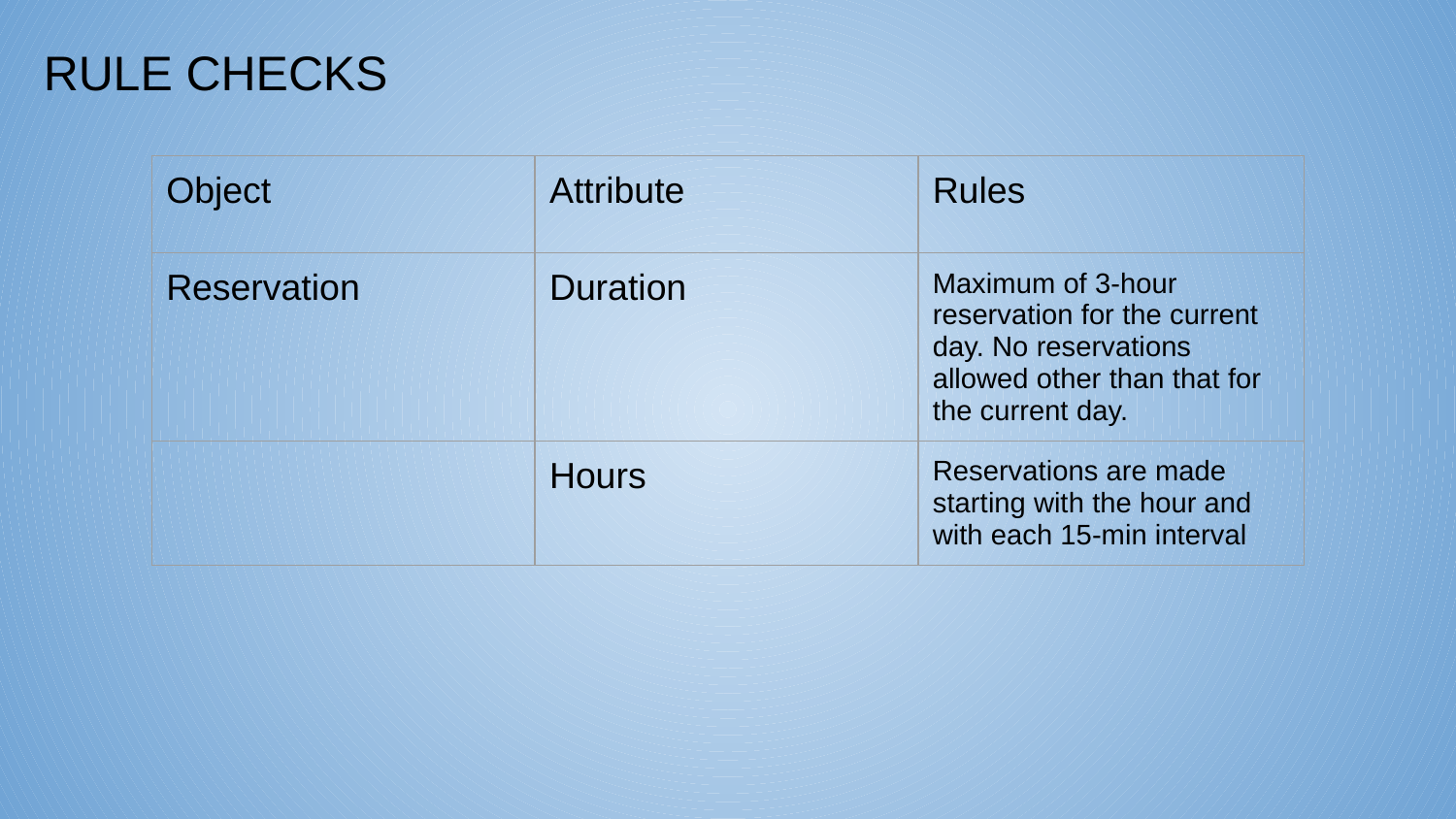

RULE CHECKS
| Object | Attribute | Rules |
| --- | --- | --- |
| Reservation | Duration | Maximum of 3-hour reservation for the current day. No reservations allowed other than that for the current day. |
|  | Hours | Reservations are made starting with the hour and with each 15-min interval |